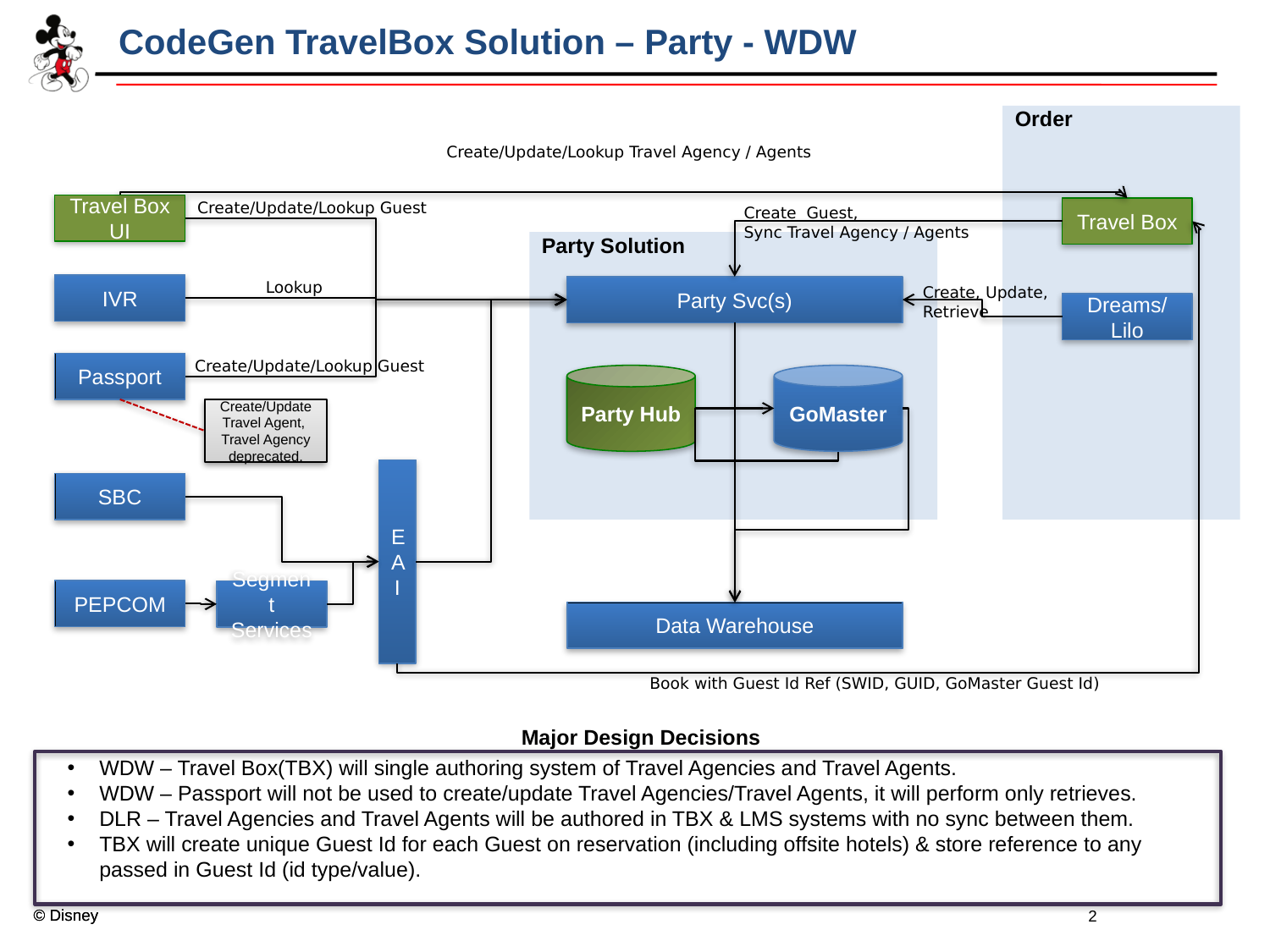

# CodeGen TravelBox Solution – Party - WDW
Order
Create/Update/Lookup Travel Agency / Agents
Create/Update/Lookup Guest
Travel Box UI
Create  Guest,
Sync Travel Agency / Agents
Travel Box
Party Solution
Lookup
IVR
Create, Update, Retrieve
Party Svc(s)
Dreams/ Lilo
Create/Update/Lookup Guest
Passport
GoMaster
Party Hub
Create/Update Travel Agent,  Travel Agency deprecated.
EAI
SBC
PEPCOM
Segment Services
Data Warehouse
Book with Guest Id Ref (SWID, GUID, GoMaster Guest Id)
Major Design Decisions

WDW – Travel Box(TBX) will single authoring system of Travel Agencies and Travel Agents.
WDW – Passport will not be used to create/update Travel Agencies/Travel Agents, it will perform only retrieves.
DLR – Travel Agencies and Travel Agents will be authored in TBX & LMS systems with no sync between them.
TBX will create unique Guest Id for each Guest on reservation (including offsite hotels) & store reference to any passed in Guest Id (id type/value).